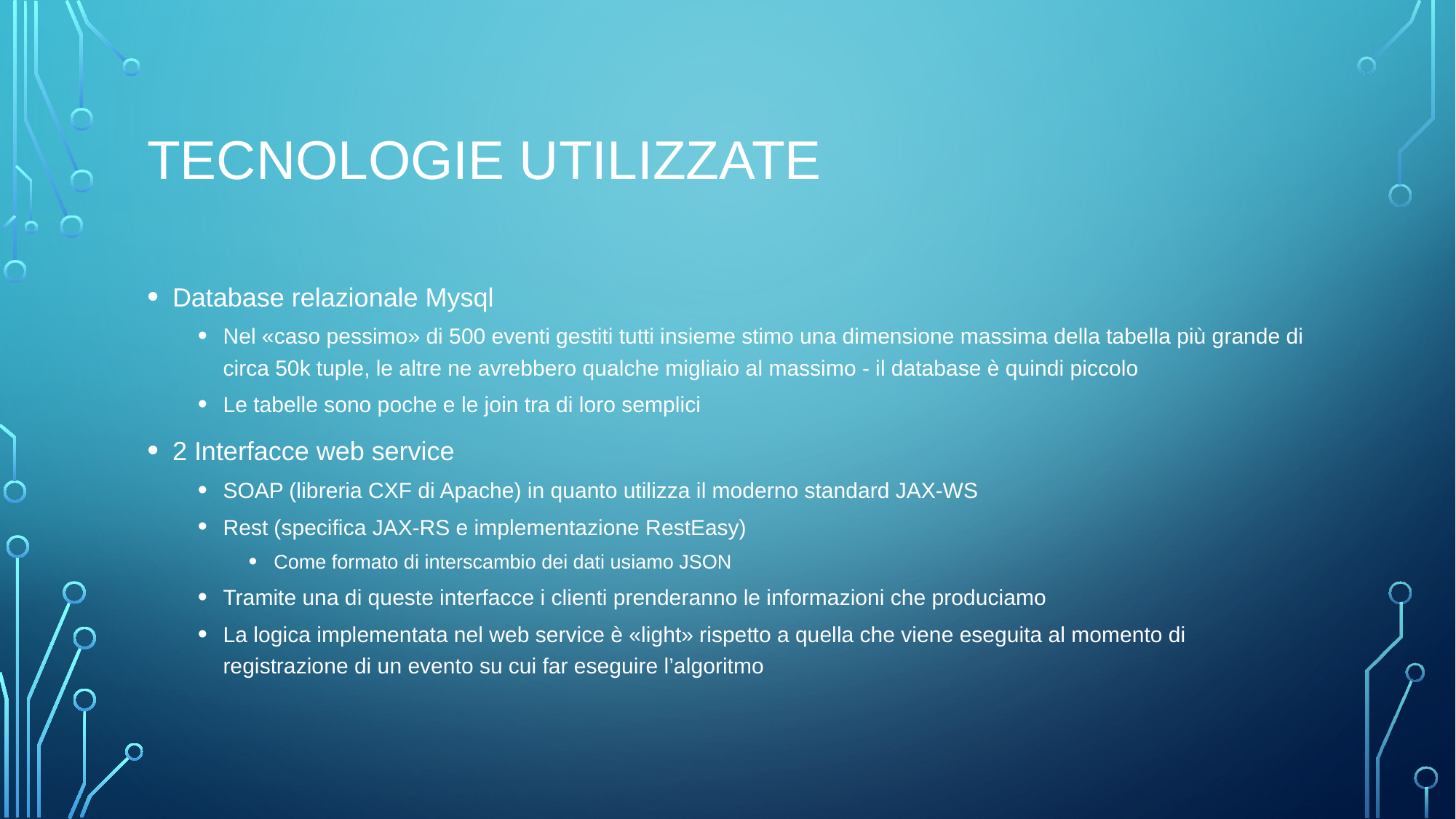

# Tecnologie utilizzate
Database relazionale Mysql
Nel «caso pessimo» di 500 eventi gestiti tutti insieme stimo una dimensione massima della tabella più grande di circa 50k tuple, le altre ne avrebbero qualche migliaio al massimo - il database è quindi piccolo
Le tabelle sono poche e le join tra di loro semplici
2 Interfacce web service
SOAP (libreria CXF di Apache) in quanto utilizza il moderno standard JAX-WS
Rest (specifica JAX-RS e implementazione RestEasy)
Come formato di interscambio dei dati usiamo JSON
Tramite una di queste interfacce i clienti prenderanno le informazioni che produciamo
La logica implementata nel web service è «light» rispetto a quella che viene eseguita al momento di registrazione di un evento su cui far eseguire l’algoritmo